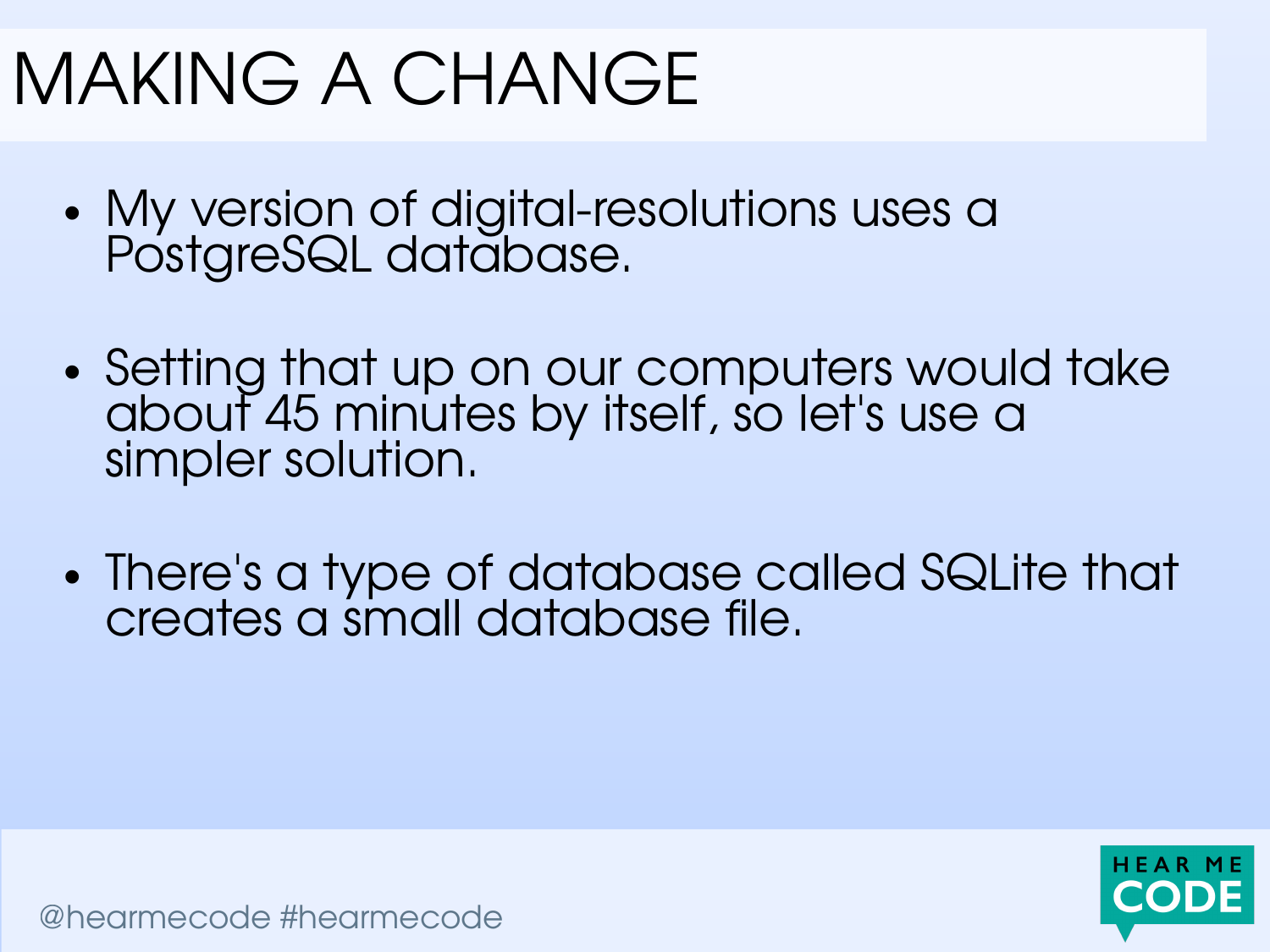

making a change
My version of digital-resolutions uses a PostgreSQL database.

Setting that up on our computers would take about 45 minutes by itself, so let's use a simpler solution.

There's a type of database called SQLite that creates a small database file.
19